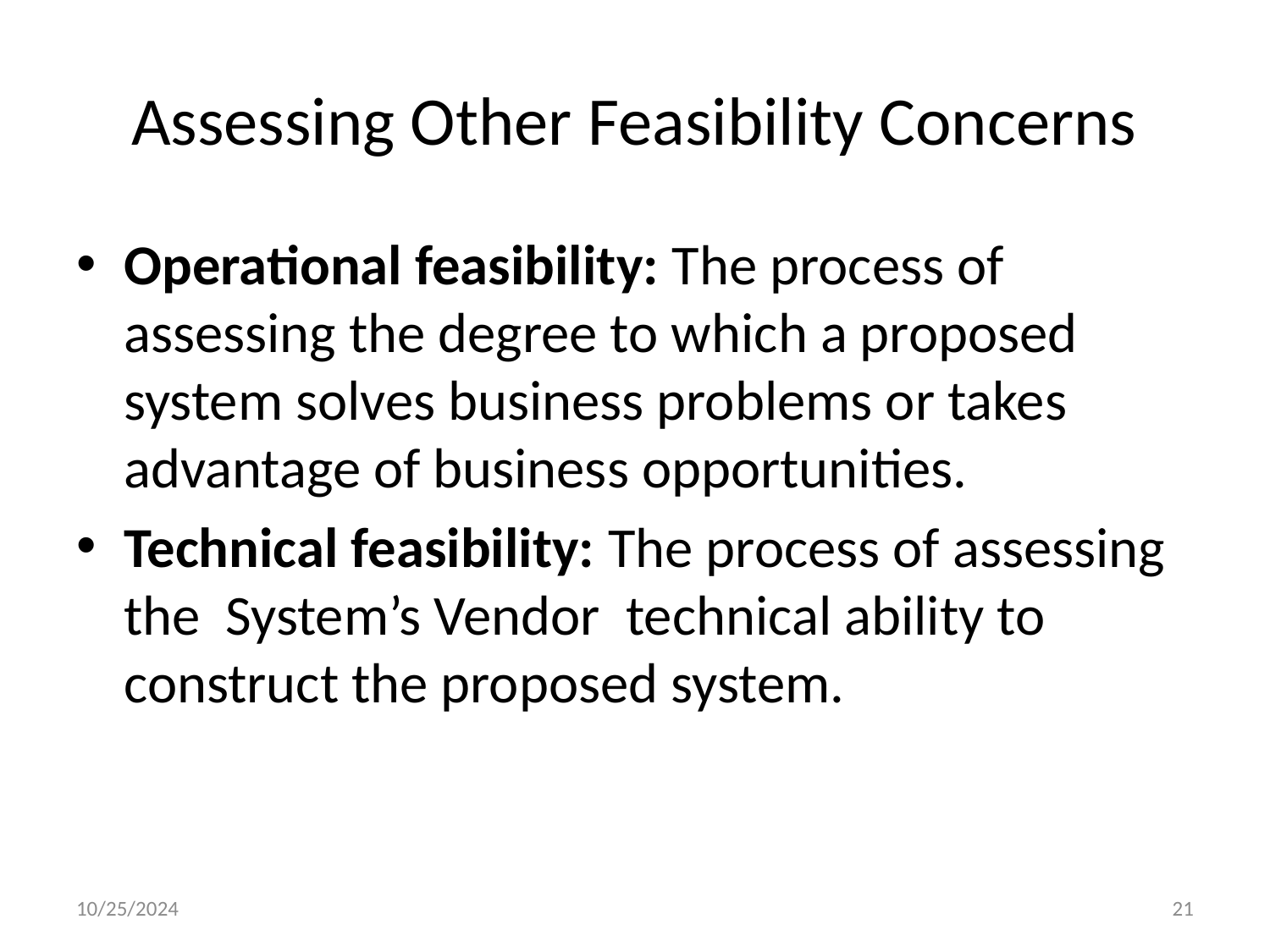

# Assessing Other Feasibility Concerns
Operational feasibility: The process of assessing the degree to which a proposed system solves business problems or takes advantage of business opportunities.
Technical feasibility: The process of assessing the  System’s Vendor  technical ability to construct the proposed system.
10/25/2024
21